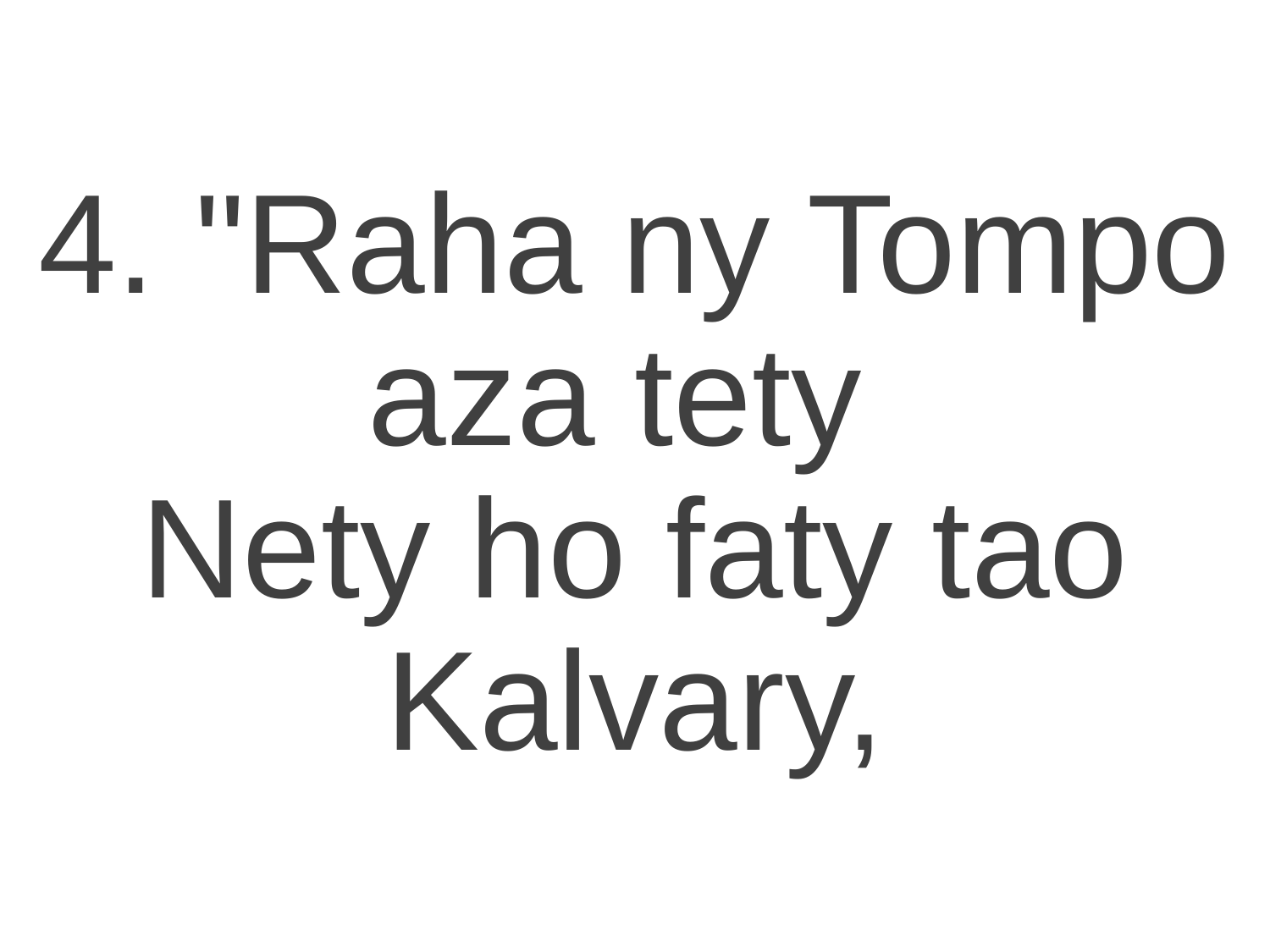

4. "Raha ny Tompo aza tety
Nety ho faty tao Kalvary,